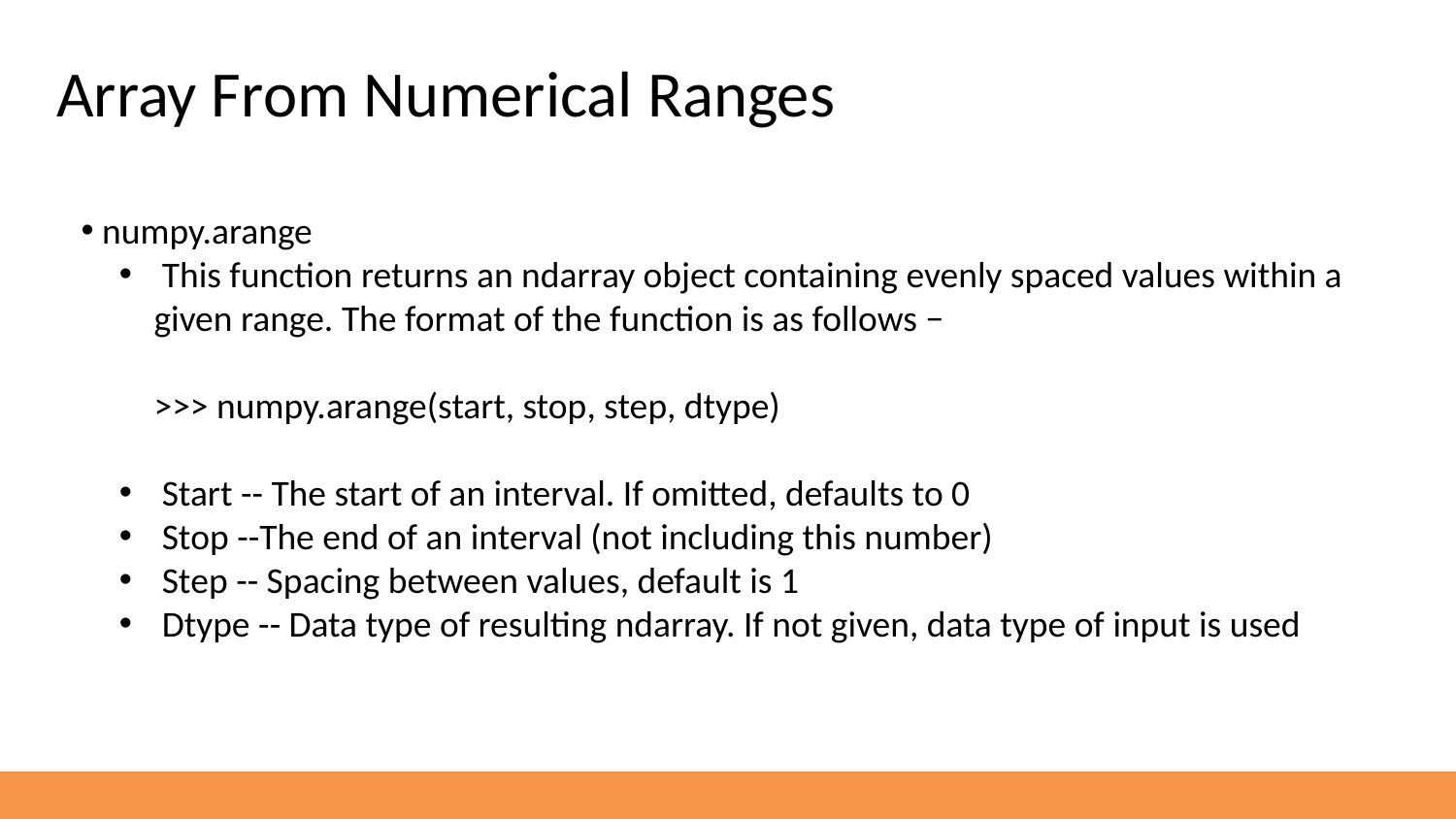

Array From Numerical Ranges
 numpy.arange
 This function returns an ndarray object containing evenly spaced values within a given range. The format of the function is as follows −

>>> numpy.arange(start, stop, step, dtype)

 Start -- The start of an interval. If omitted, defaults to 0
 Stop --The end of an interval (not including this number)
 Step -- Spacing between values, default is 1
 Dtype -- Data type of resulting ndarray. If not given, data type of input is used